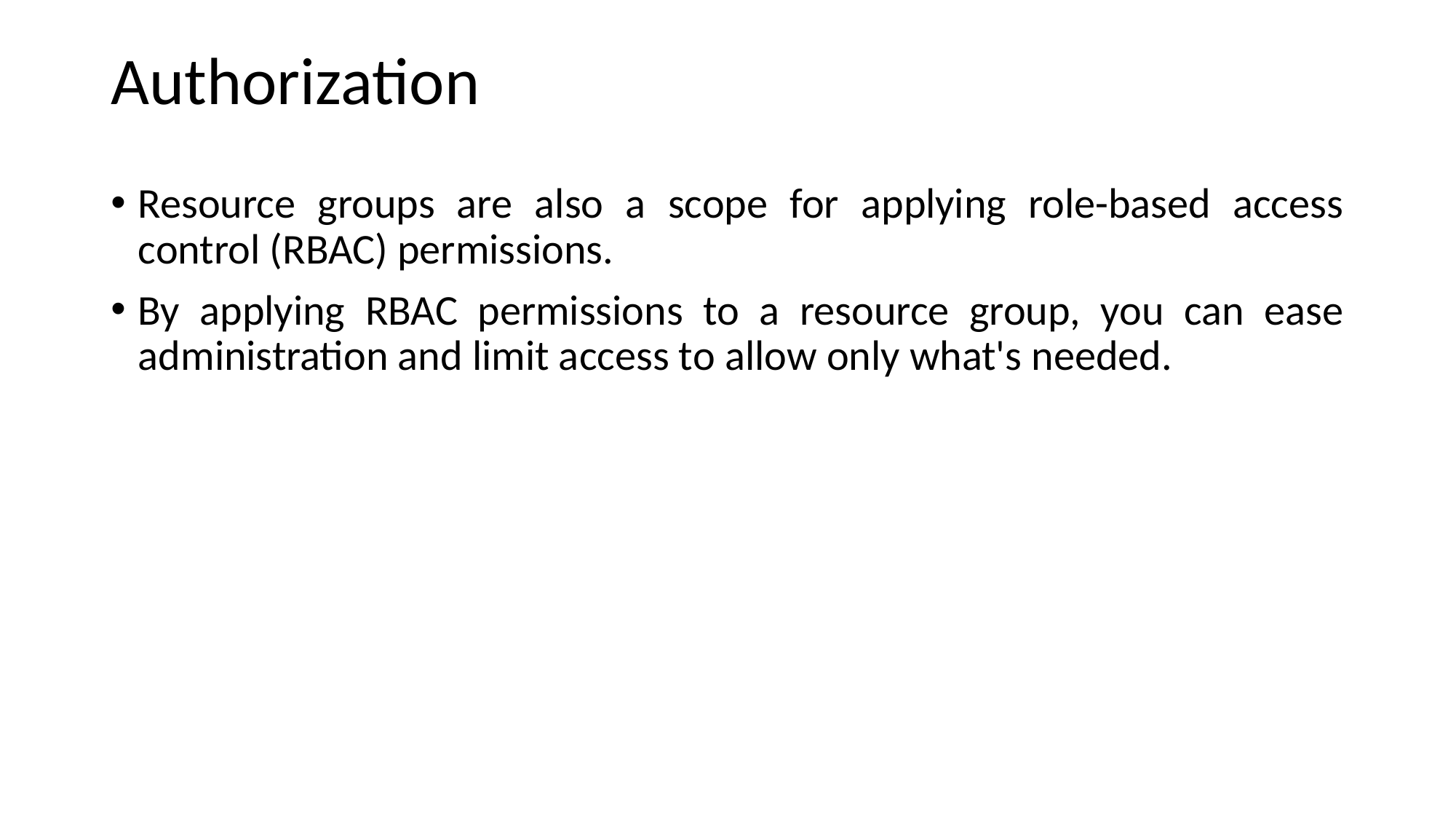

# Authorization
Resource groups are also a scope for applying role-based access control (RBAC) permissions.
By applying RBAC permissions to a resource group, you can ease administration and limit access to allow only what's needed.